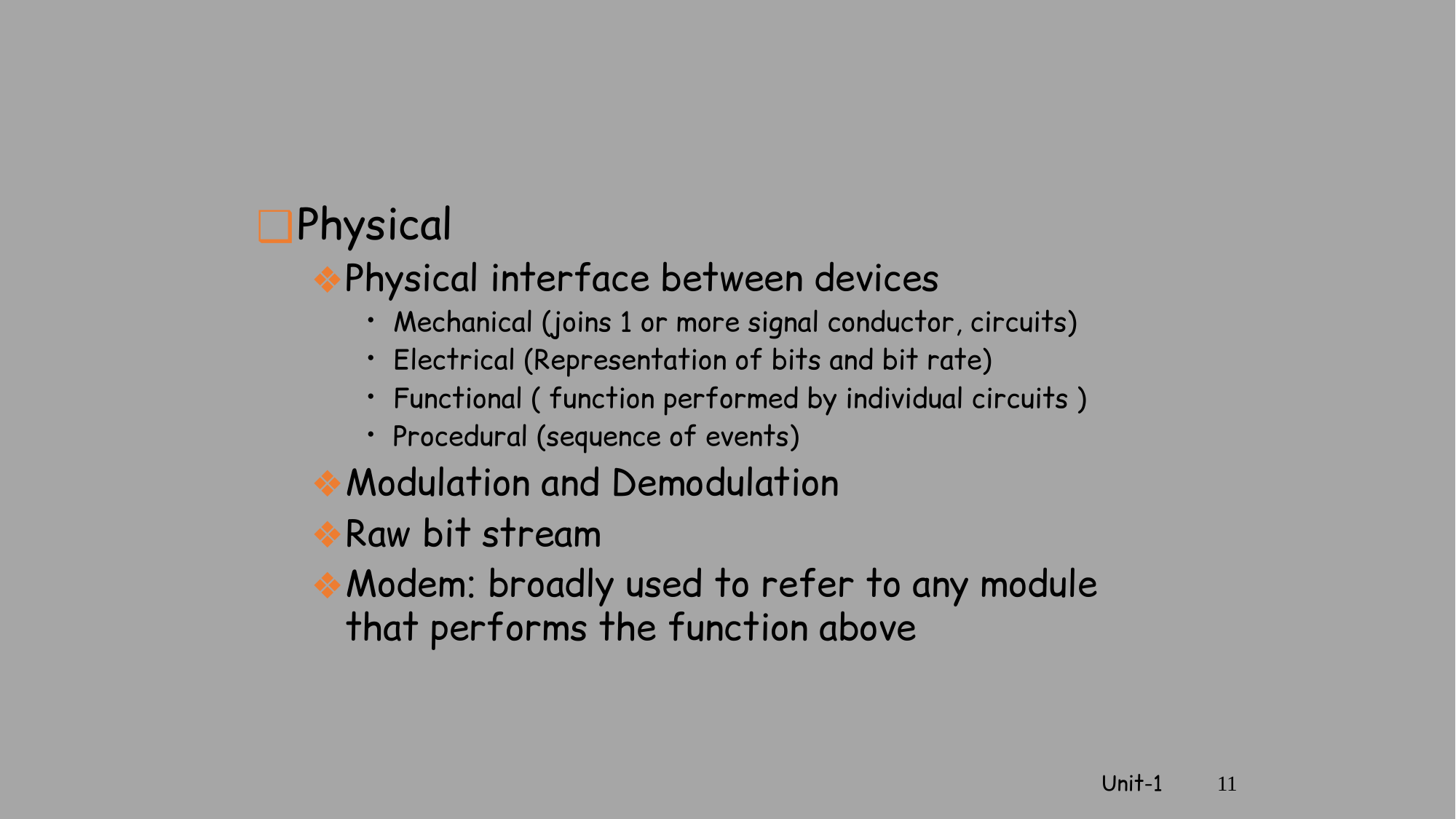

Physical
Physical interface between devices
Mechanical (joins 1 or more signal conductor, circuits)
Electrical (Representation of bits and bit rate)
Functional ( function performed by individual circuits )
Procedural (sequence of events)
Modulation and Demodulation
Raw bit stream
Modem: broadly used to refer to any module that performs the function above

Unit-1
11